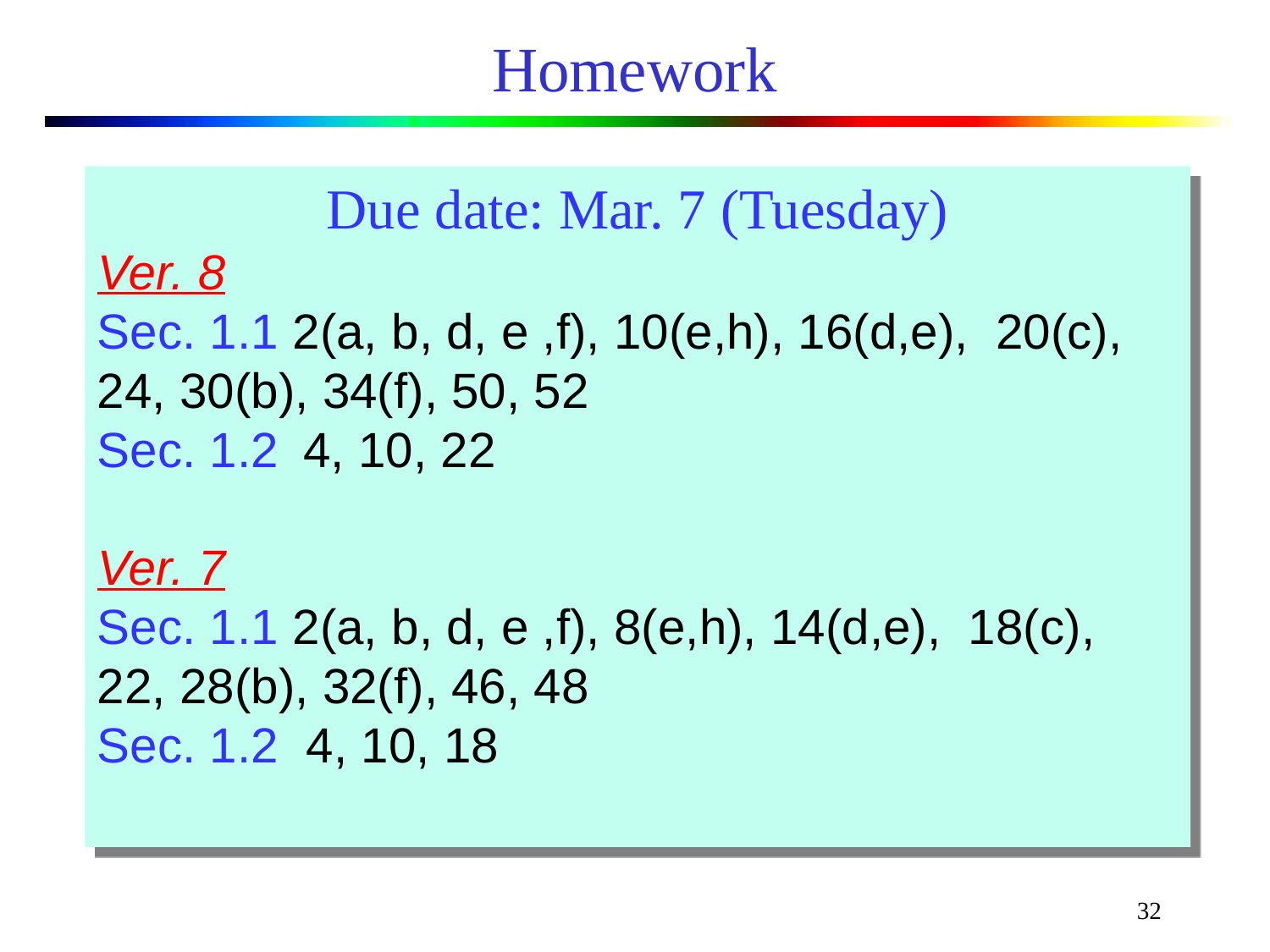

# Homework
Due date: Mar. 7 (Tuesday)
Ver. 8
Sec. 1.1 2(a, b, d, e ,f), 10(e,h), 16(d,e),  20(c), 24, 30(b), 34(f), 50, 52
Sec. 1.2  4, 10, 22

Ver. 7
Sec. 1.1 2(a, b, d, e ,f), 8(e,h), 14(d,e),  18(c), 22, 28(b), 32(f), 46, 48
Sec. 1.2  4, 10, 18

32